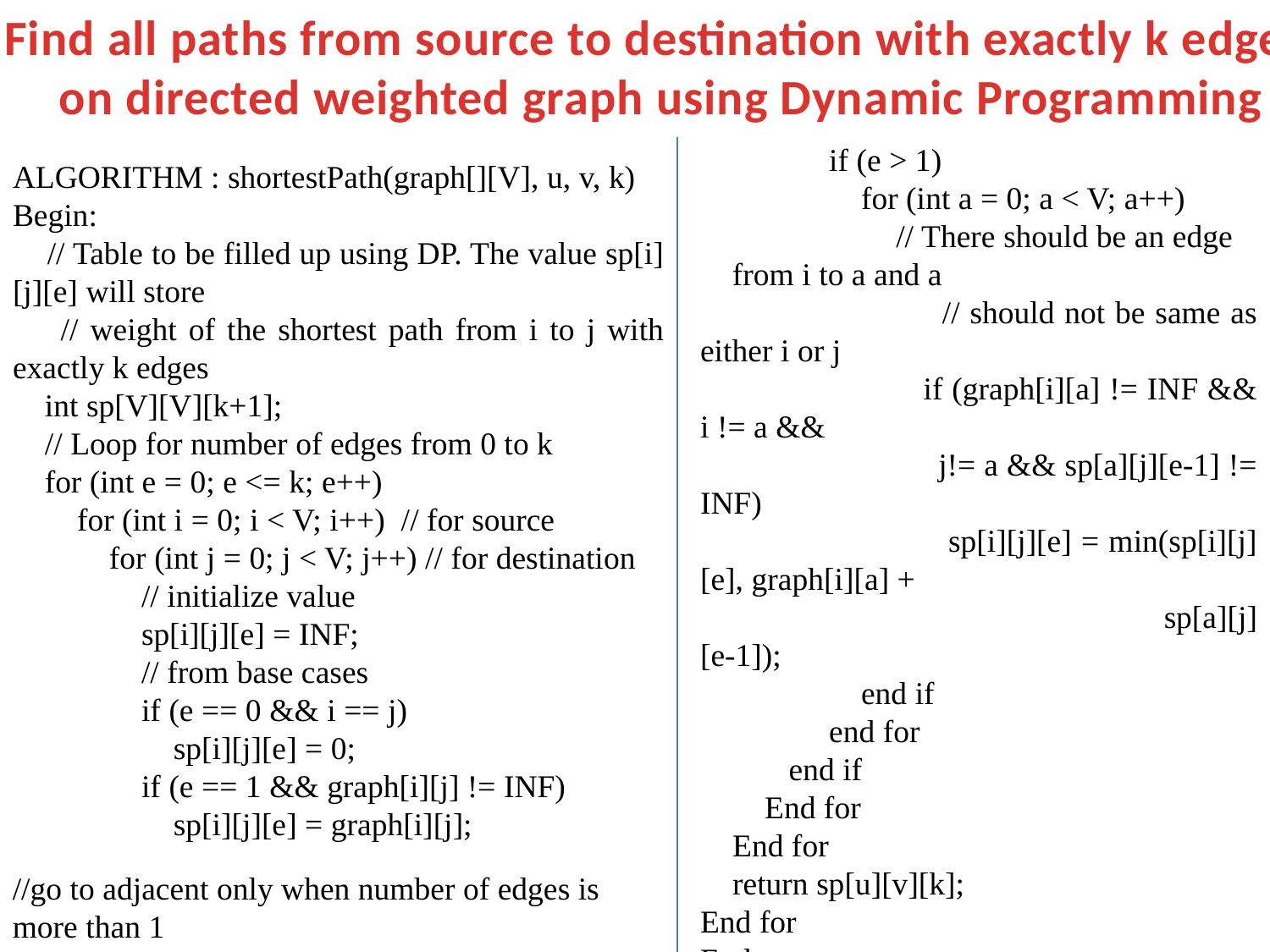

Find all paths from source to destination with exactly k edges
on directed weighted graph using Dynamic Programming

                if (e > 1)
                    for (int a = 0; a < V; a++)
                        // There should be an edge        from i to a and a
                        // should not be same as either i or j
                        if (graph[i][a] != INF && i != a &&
                            j!= a && sp[a][j][e-1] != INF)
                          sp[i][j][e] = min(sp[i][j][e], graph[i][a] +
                                                       sp[a][j][e-1]);
                    end if
                end for
           end if
        End for
    End for
    return sp[u][v][k];
End for
End
ALGORITHM : shortestPath(graph[][V], u, v, k)
Begin:
    // Table to be filled up using DP. The value sp[i][j][e] will store
    // weight of the shortest path from i to j with exactly k edges
    int sp[V][V][k+1];
    // Loop for number of edges from 0 to k
    for (int e = 0; e <= k; e++)
        for (int i = 0; i < V; i++)  // for source
            for (int j = 0; j < V; j++) // for destination
                // initialize value
                sp[i][j][e] = INF;
                // from base cases
                if (e == 0 && i == j)
                    sp[i][j][e] = 0;
                if (e == 1 && graph[i][j] != INF)
                    sp[i][j][e] = graph[i][j];

//go to adjacent only when number of edges is more than 1